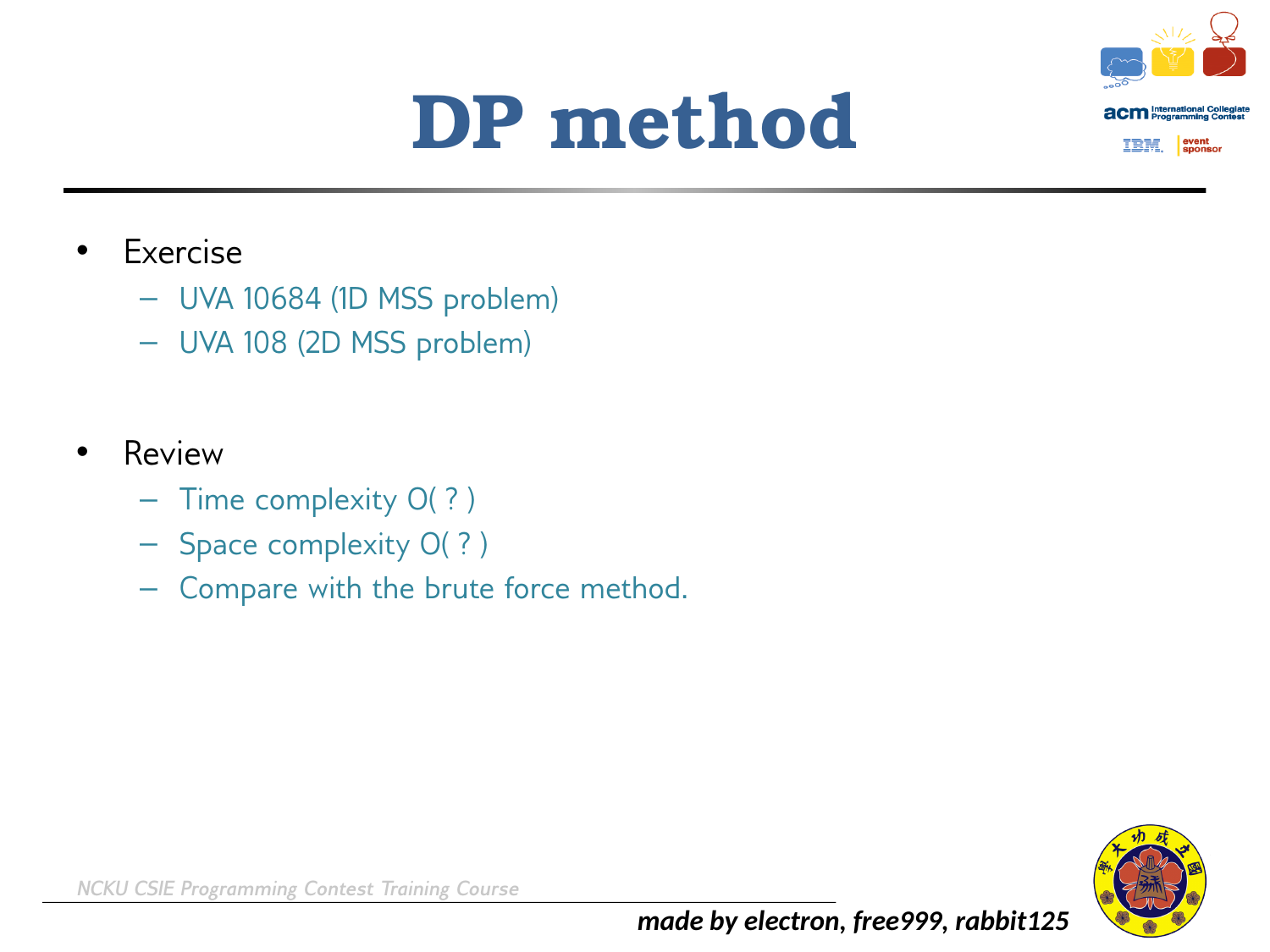

# DP method
Exercise
UVA 10684 (1D MSS problem)
UVA 108 (2D MSS problem)

Review
Time complexity O( ? )
Space complexity O( ? )
Compare with the brute force method.

NCKU CSIE Programming Contest Training Course